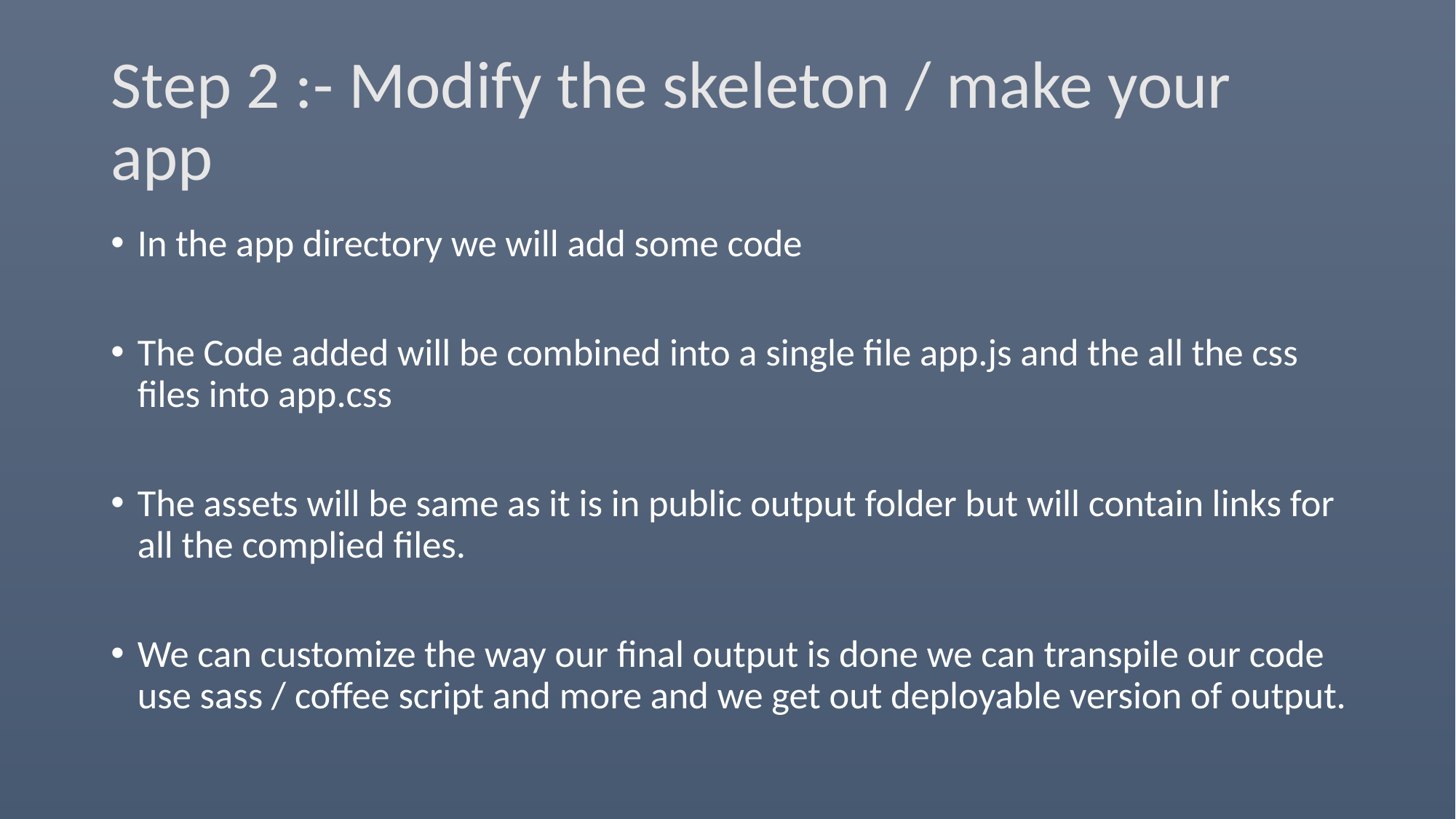

# Step 2 :- Modify the skeleton / make your app
In the app directory we will add some code

The Code added will be combined into a single file app.js and the all the css files into app.css

The assets will be same as it is in public output folder but will contain links for all the complied files.

We can customize the way our final output is done we can transpile our code use sass / coffee script and more and we get out deployable version of output.